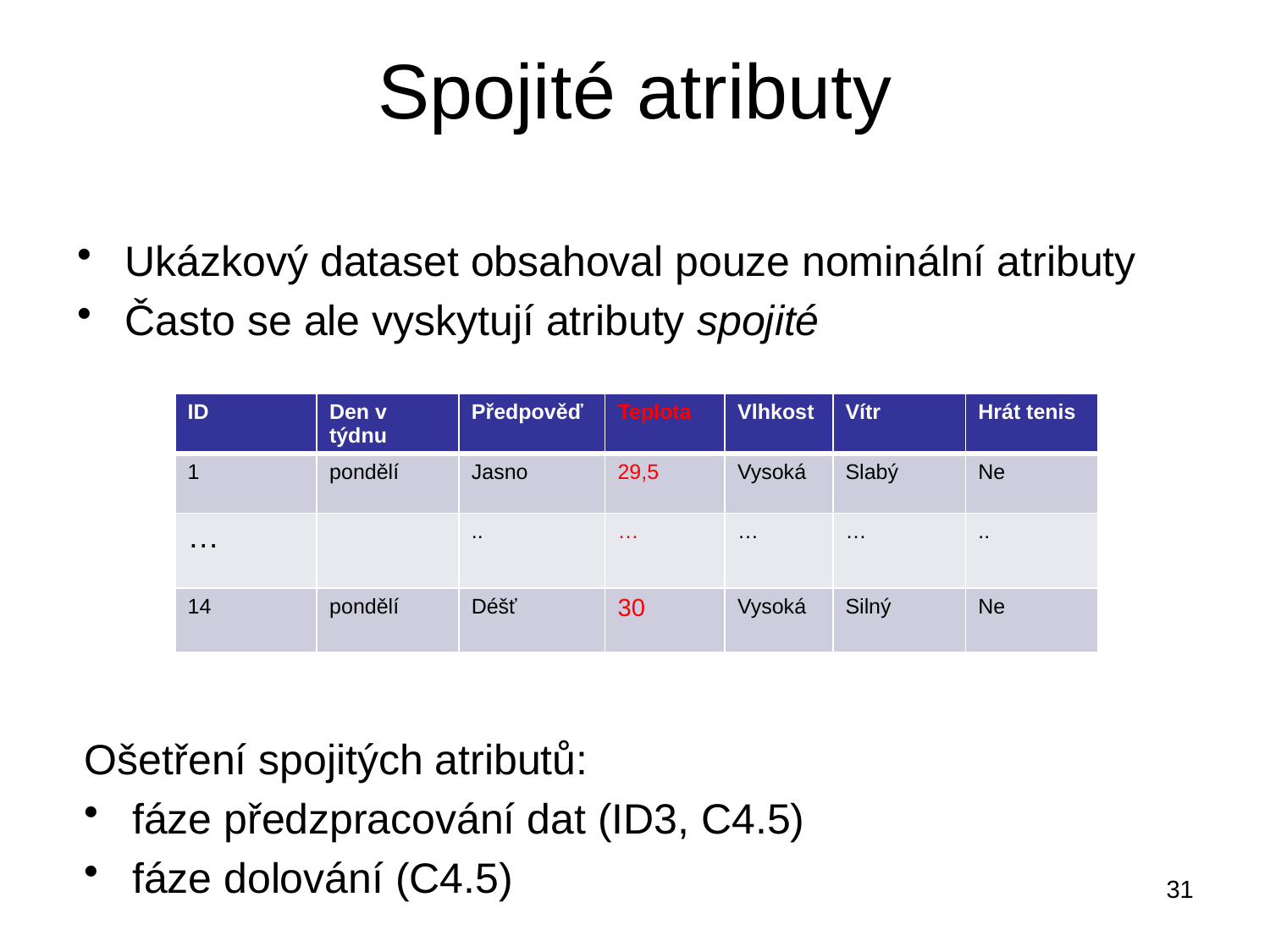

# Spojité atributy
Ukázkový dataset obsahoval pouze nominální atributy
Často se ale vyskytují atributy spojité
| ID | Den v týdnu | Předpověď | Teplota | Vlhkost | Vítr | Hrát tenis |
| --- | --- | --- | --- | --- | --- | --- |
| 1 | pondělí | Jasno | 29,5 | Vysoká | Slabý | Ne |
| … |  | .. | … | … | … | .. |
| 14 | pondělí | Déšť | 30 | Vysoká | Silný | Ne |
Ošetření spojitých atributů:
fáze předzpracování dat (ID3, C4.5)
fáze dolování (C4.5)

31